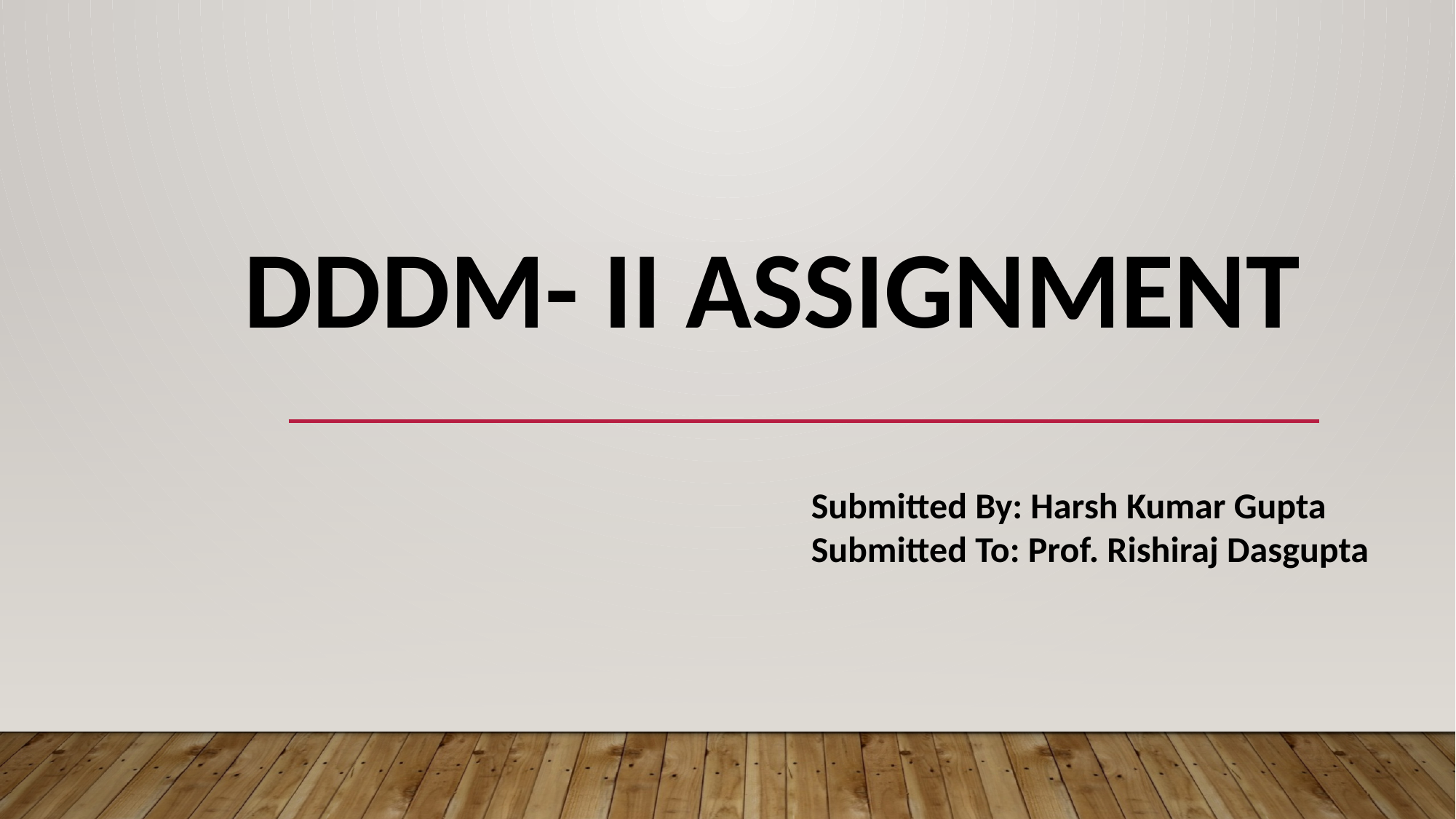

# DDDM- II ASSIGNMENT
Submitted By: Harsh Kumar Gupta
Submitted To: Prof. Rishiraj Dasgupta